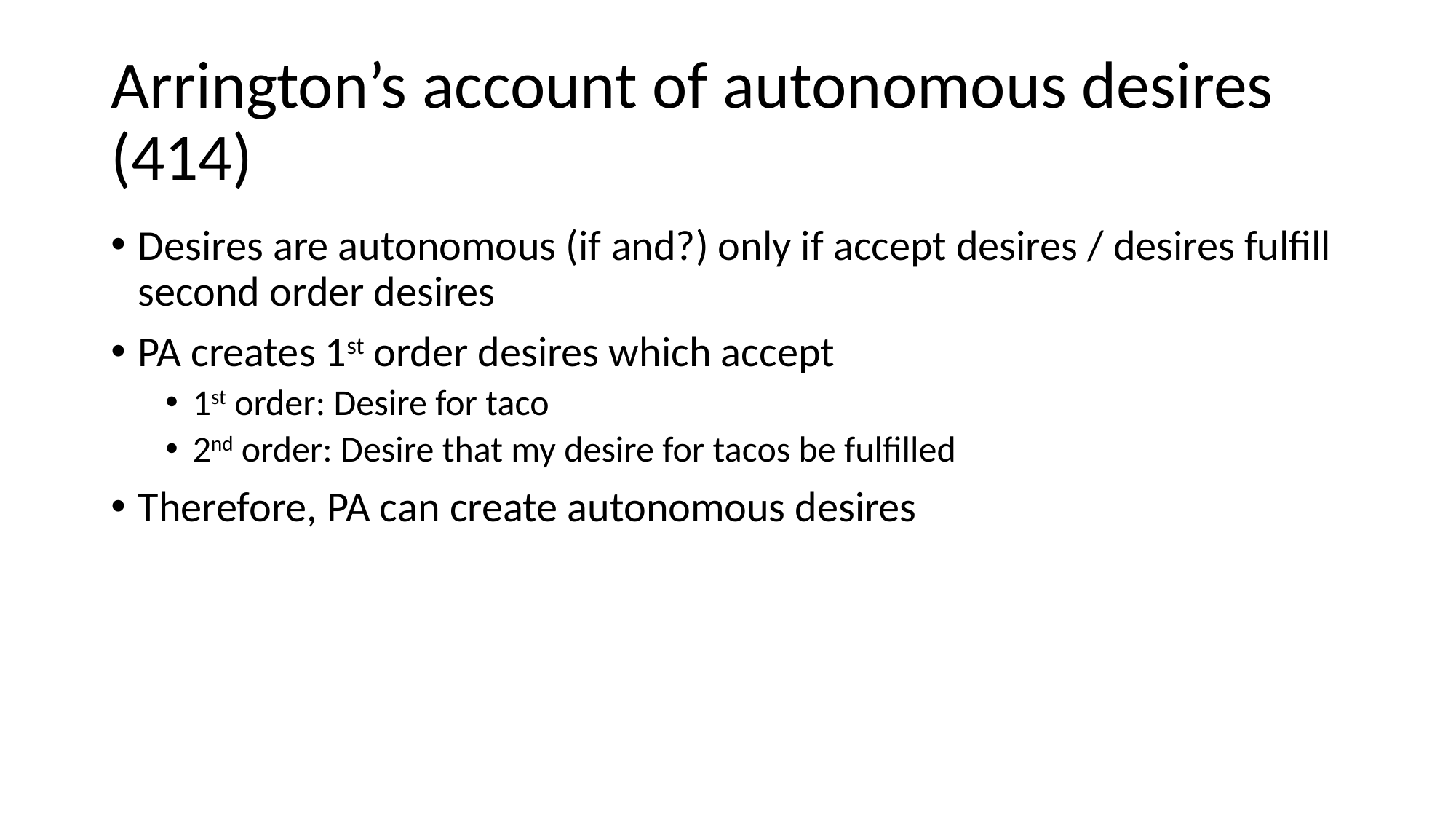

# Arrington’s account of autonomous desires (414)
Desires are autonomous (if and?) only if accept desires / desires fulfill second order desires
PA creates 1st order desires which accept
1st order: Desire for taco
2nd order: Desire that my desire for tacos be fulfilled
Therefore, PA can create autonomous desires